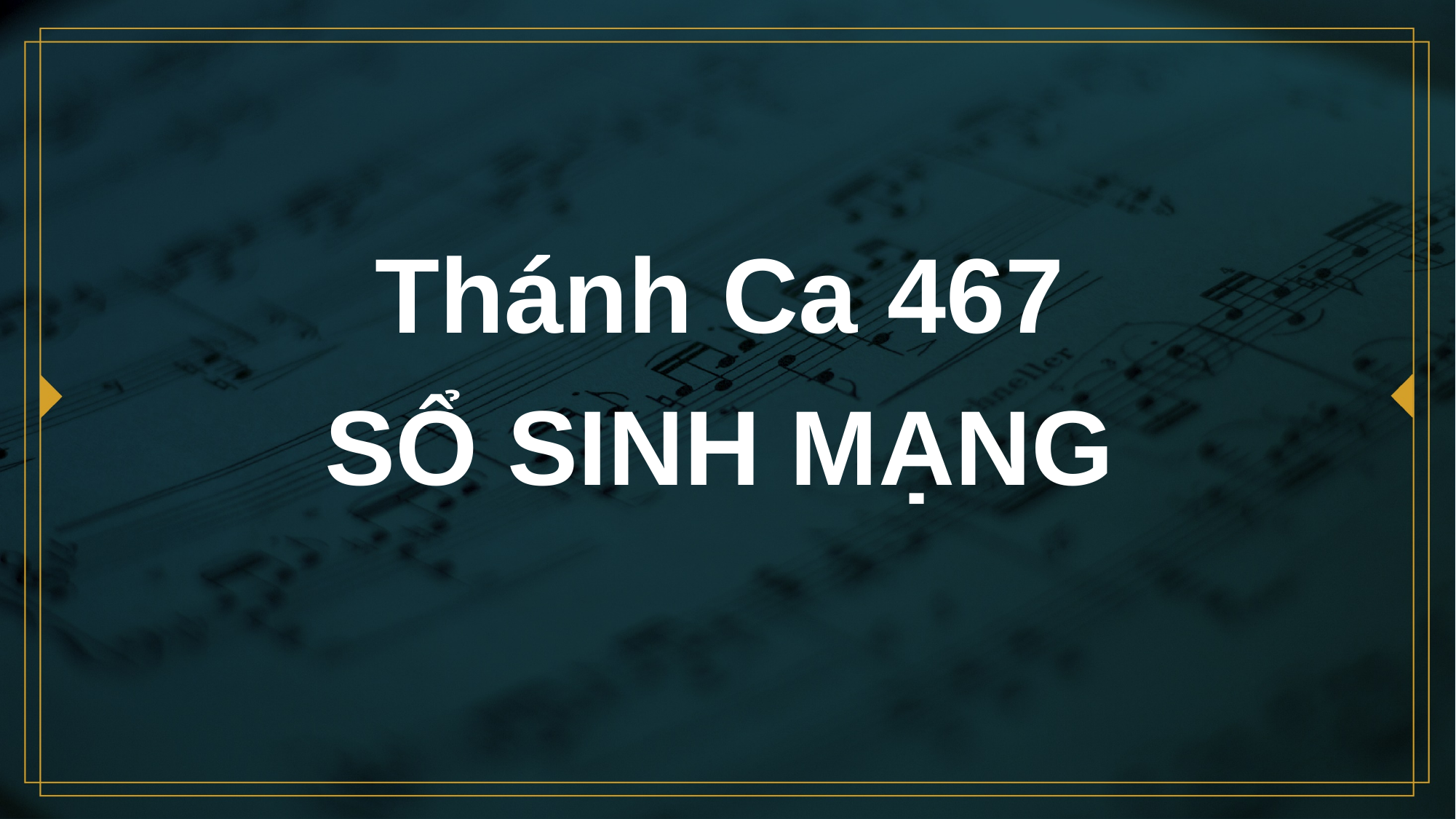

# Thánh Ca 467 SỔ SINH MẠNG